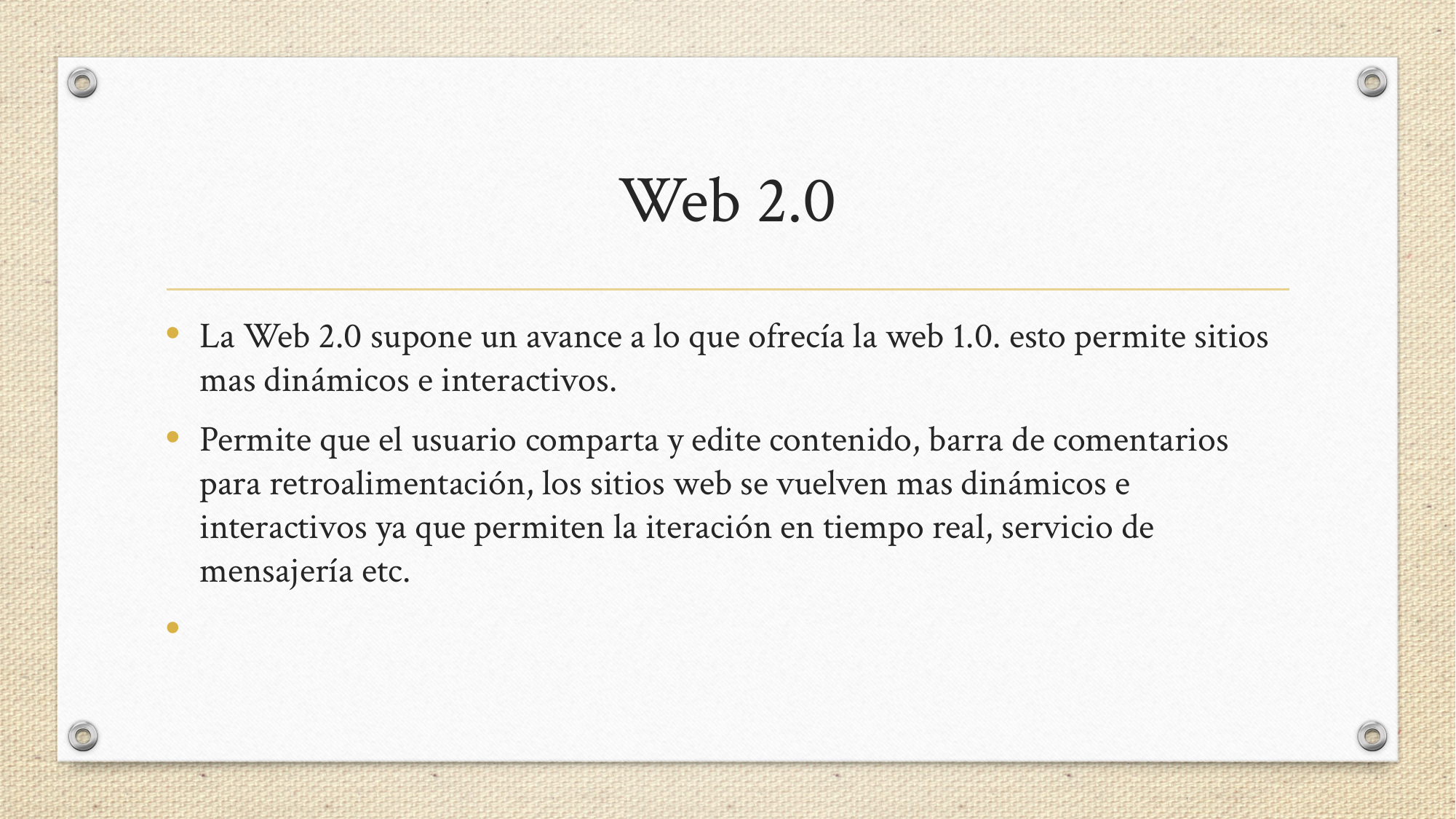

# Web 2.0
La Web 2.0 supone un avance a lo que ofrecía la web 1.0. esto permite sitios mas dinámicos e interactivos.
Permite que el usuario comparta y edite contenido, barra de comentarios para retroalimentación, los sitios web se vuelven mas dinámicos e interactivos ya que permiten la iteración en tiempo real, servicio de mensajería etc.